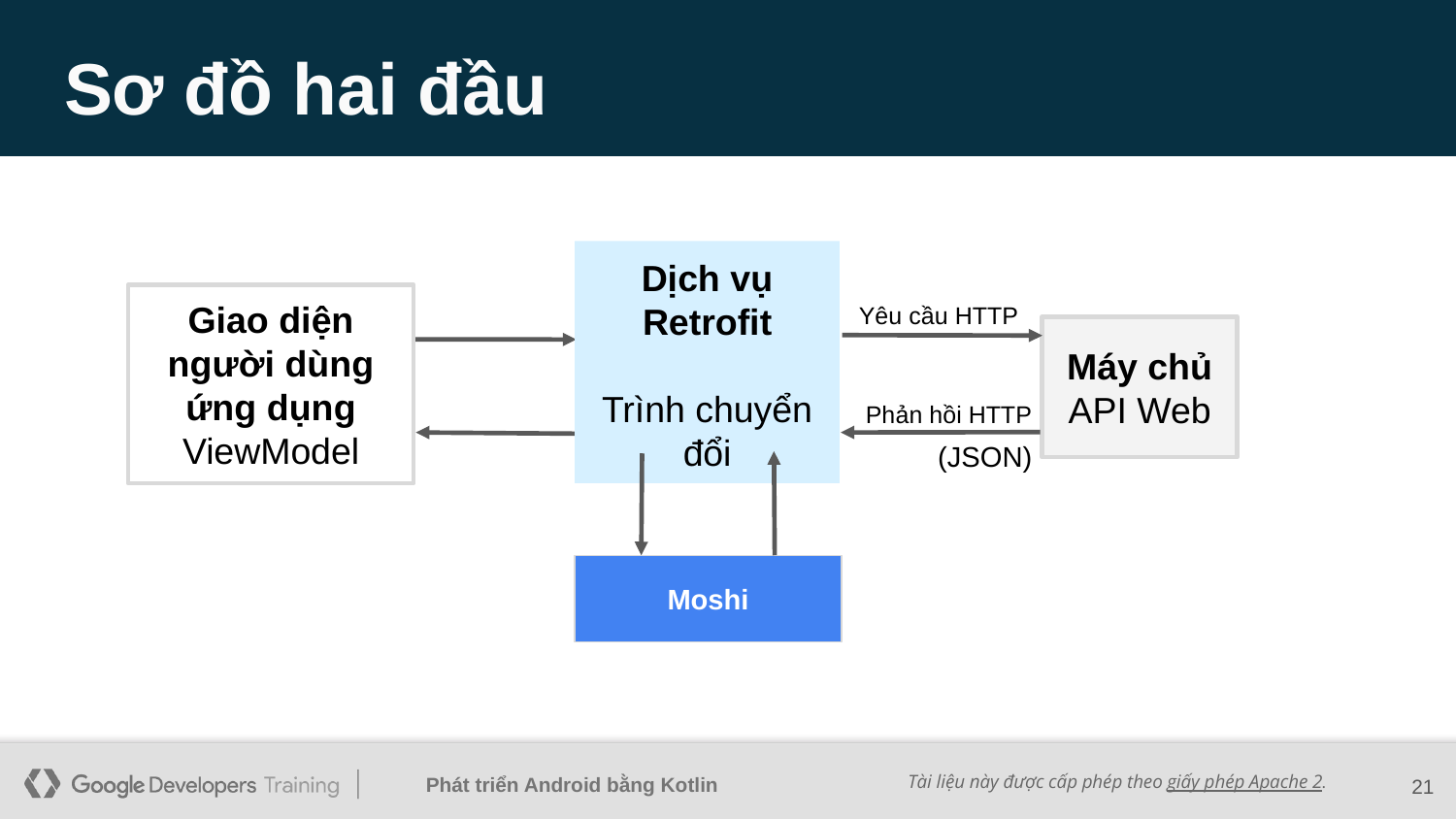

# Sơ đồ hai đầu
Dịch vụ Retrofit

Trình chuyển đổi
Giao diện người dùng ứng dụng
ViewModel
Yêu cầu HTTP
Máy chủ
API Web
Phản hồi HTTP
(JSON)
Moshi
21